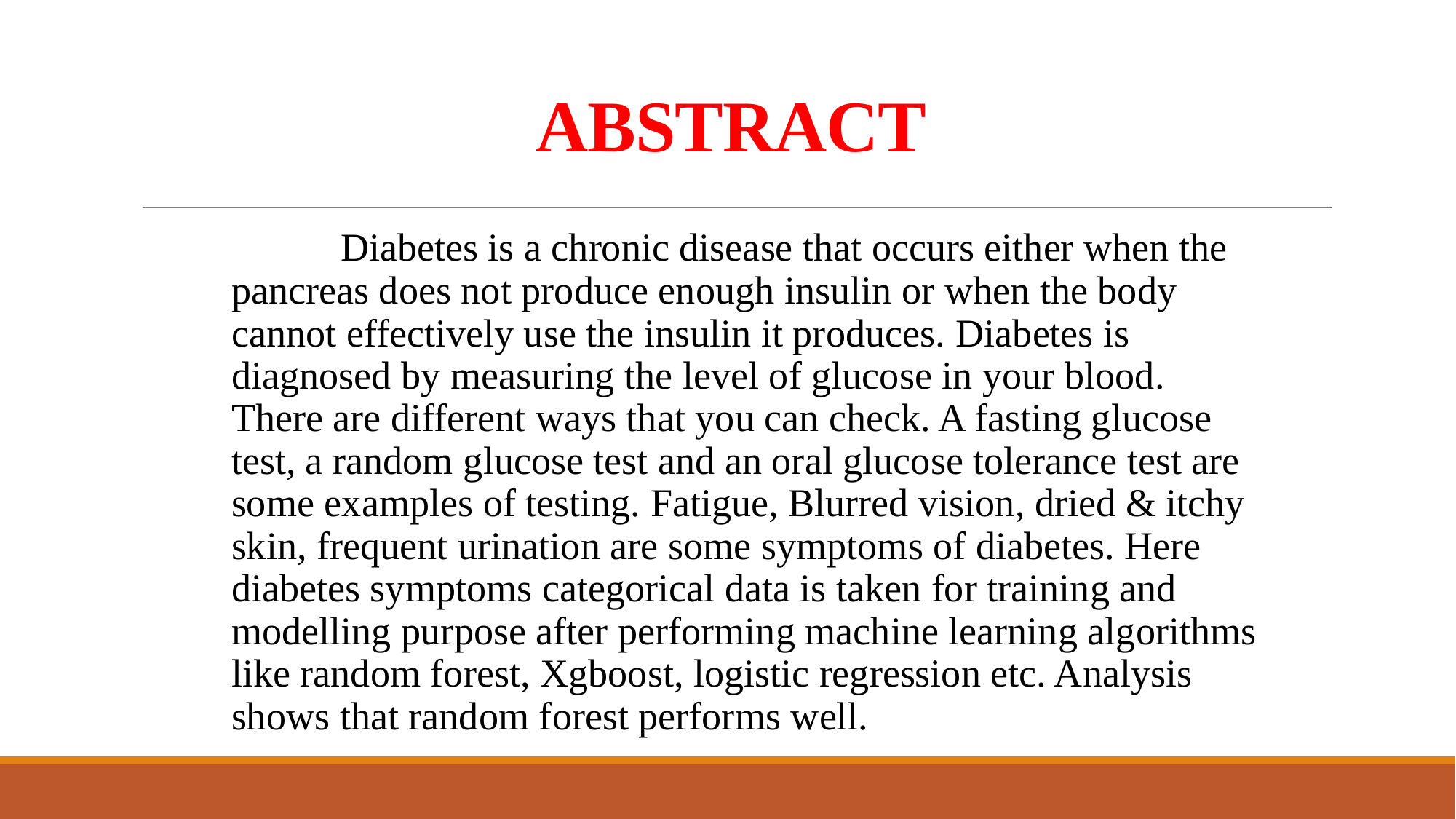

# ABSTRACT
	Diabetes is a chronic disease that occurs either when the pancreas does not produce enough insulin or when the body cannot effectively use the insulin it produces. Diabetes is diagnosed by measuring the level of glucose in your blood. There are different ways that you can check. A fasting glucose test, a random glucose test and an oral glucose tolerance test are some examples of testing. Fatigue, Blurred vision, dried & itchy skin, frequent urination are some symptoms of diabetes. Here diabetes symptoms categorical data is taken for training and modelling purpose after performing machine learning algorithms like random forest, Xgboost, logistic regression etc. Analysis shows that random forest performs well.